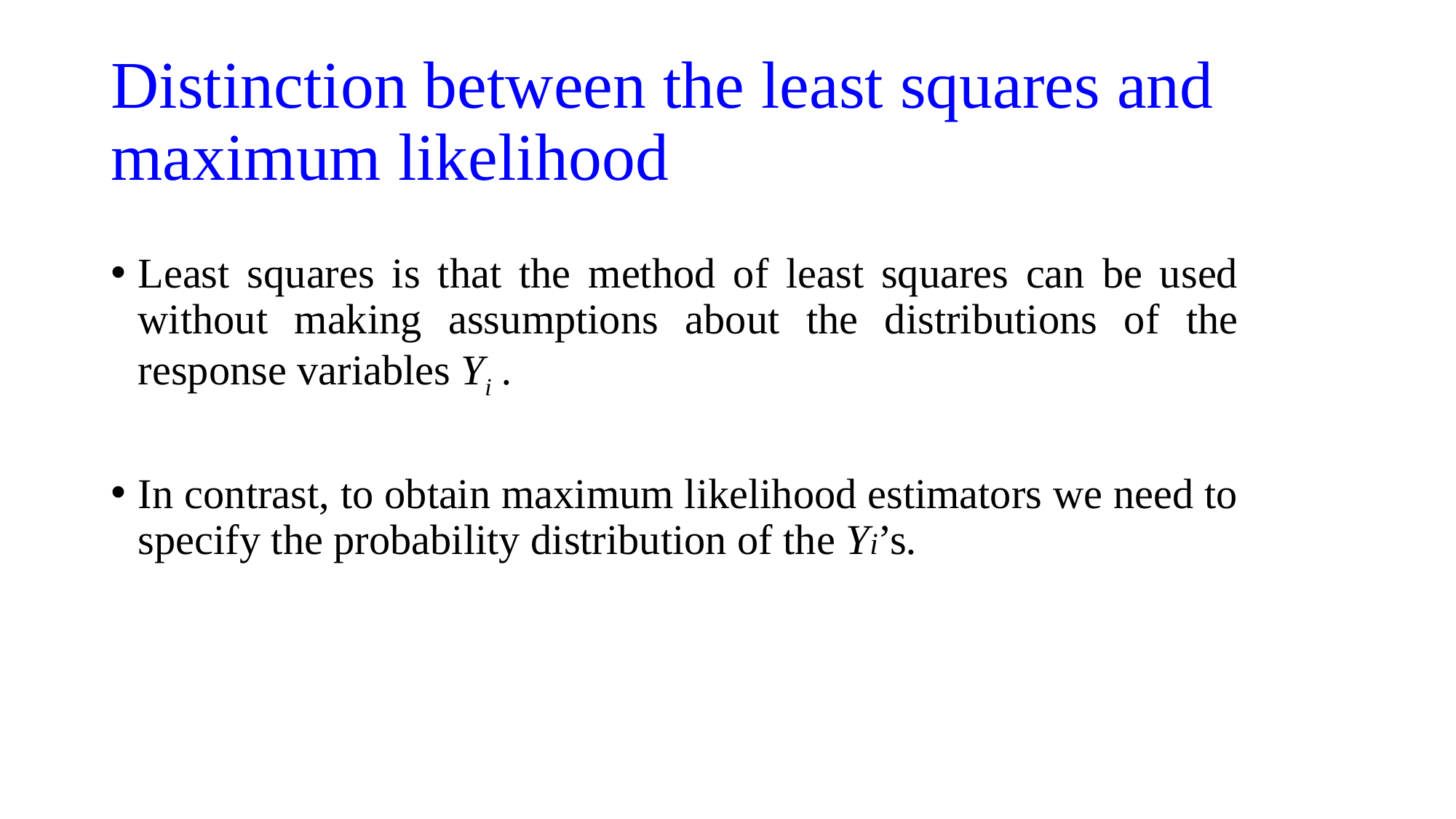

# Distinction between the least squares and  maximum likelihood
Least squares is that the method of least squares can be used without making assumptions about the distributions of the response variables Yi .

In contrast, to obtain maximum likelihood estimators we need to specify the probability distribution of the Yi’s.